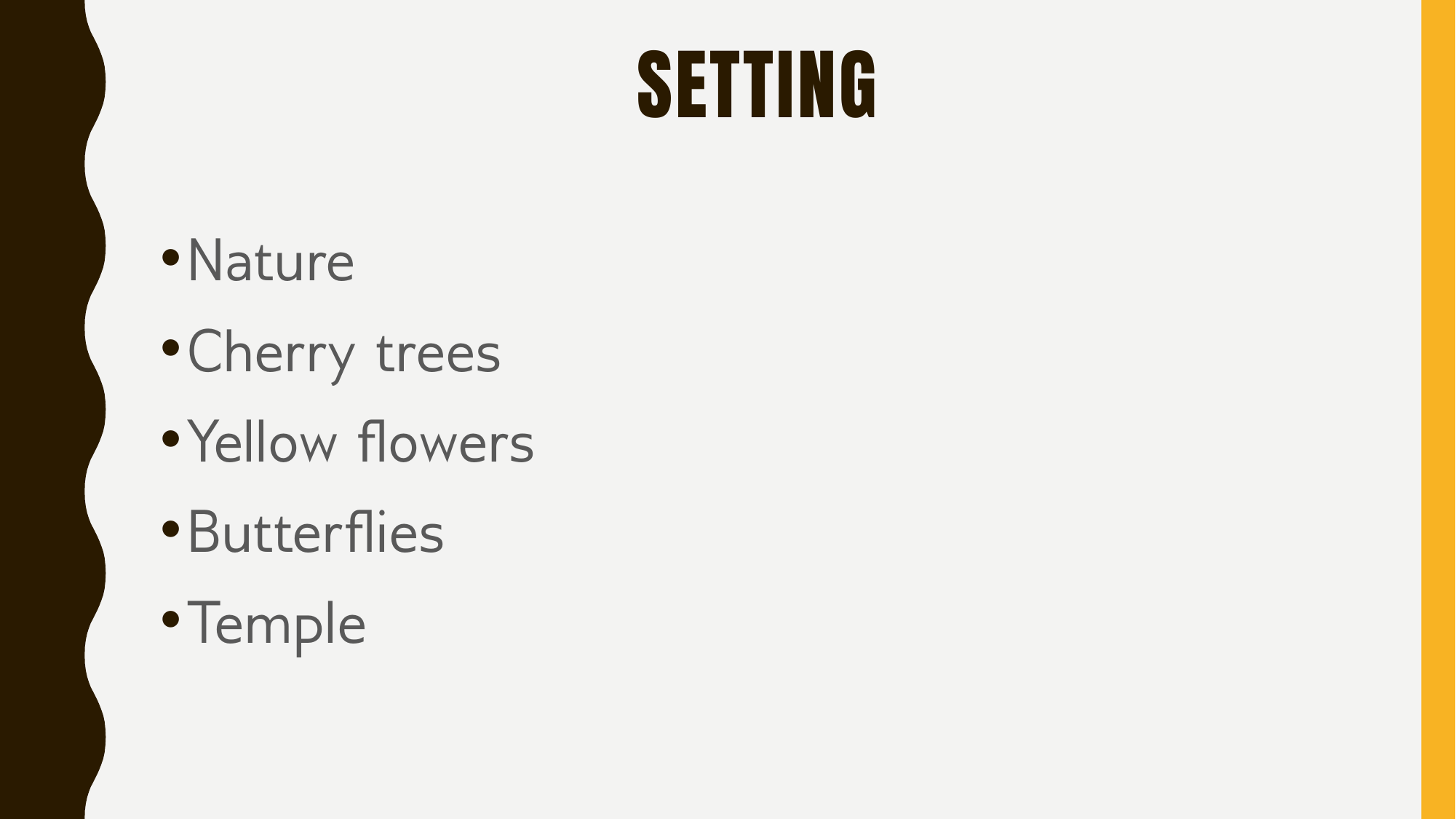

# SETTING
Nature
Cherry trees
Yellow flowers
Butterflies
Temple